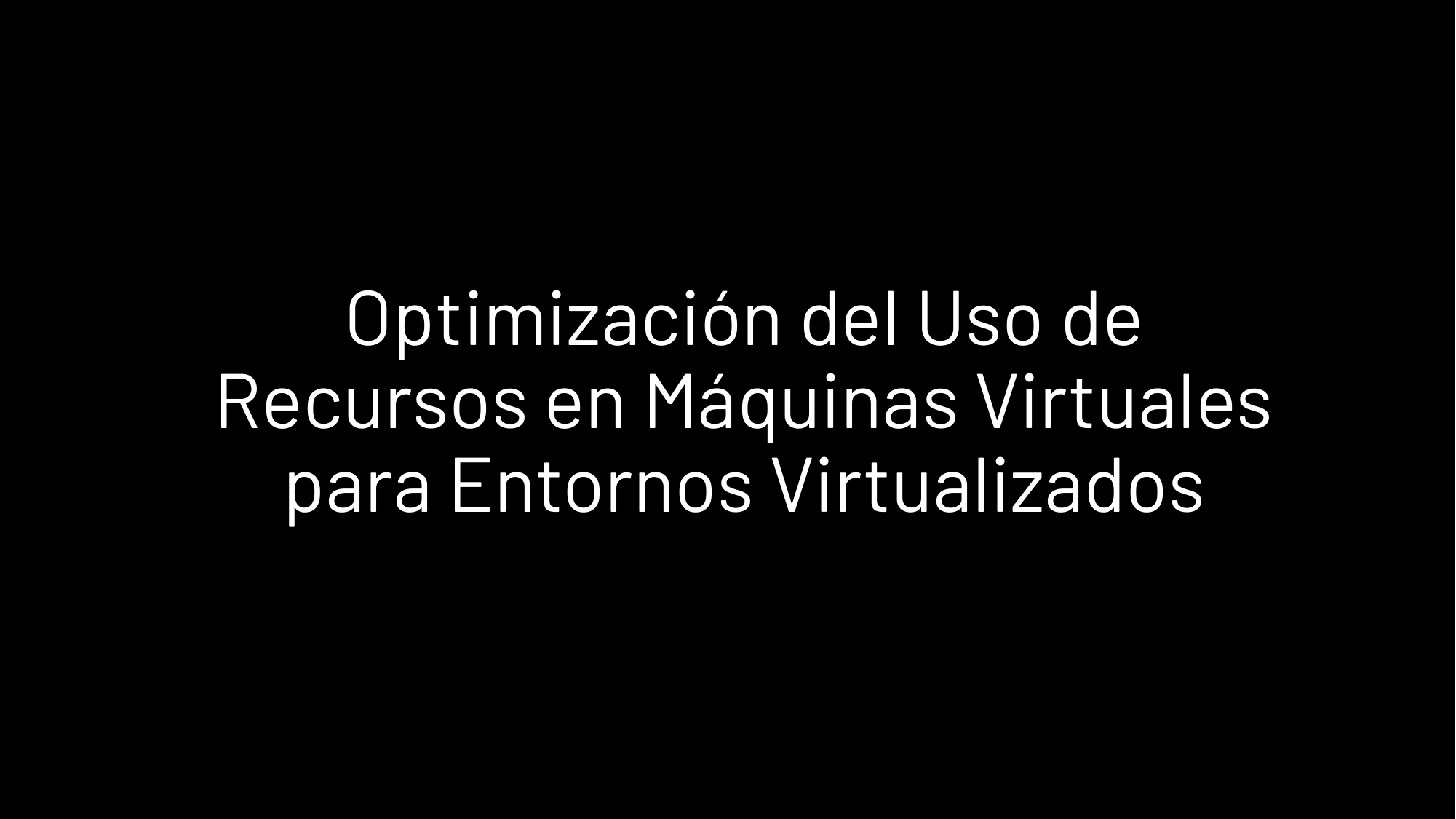

# Optimización del Uso de Recursos en Máquinas Virtuales para Entornos Virtualizados